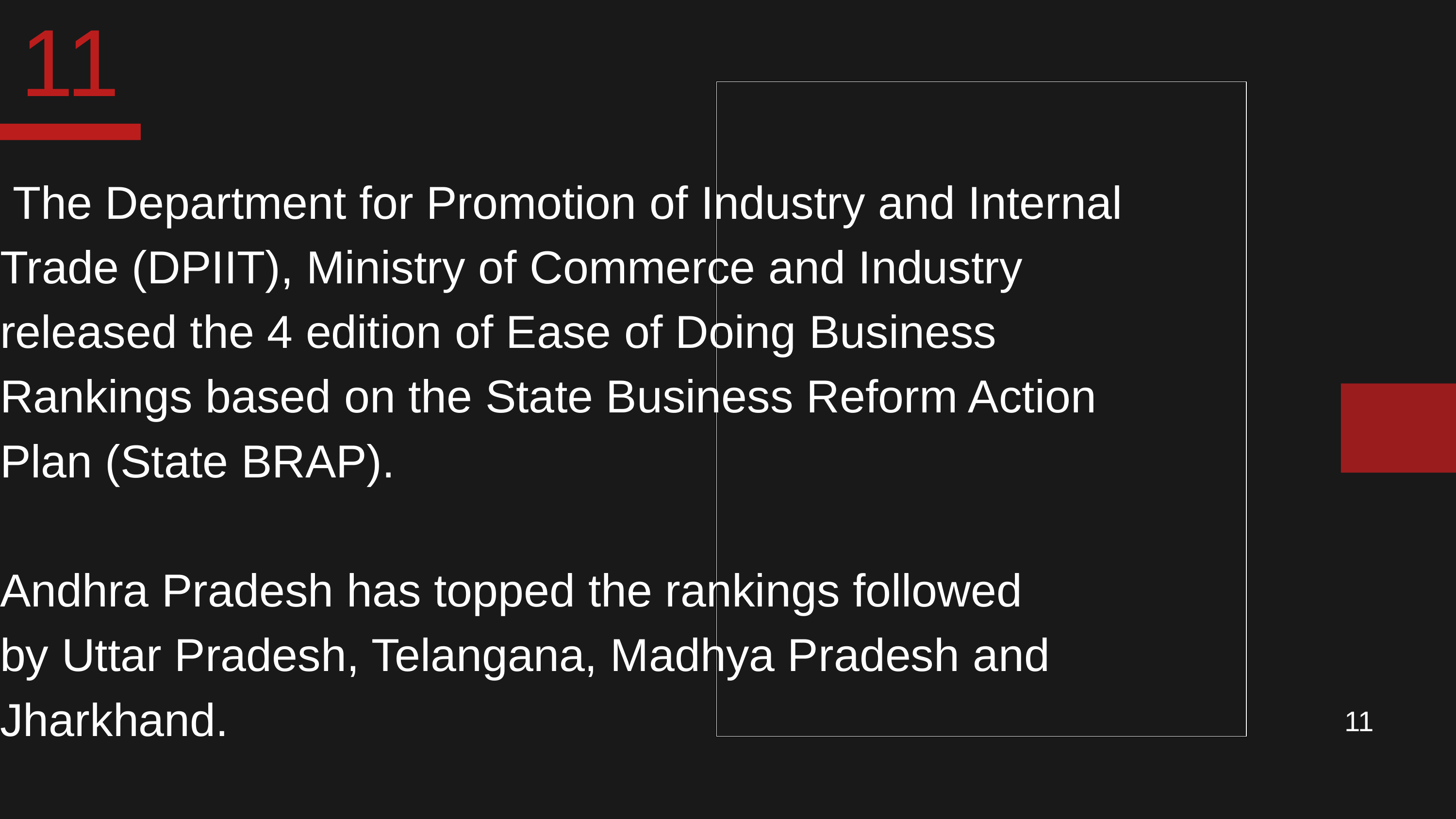

11

 The Department for Promotion of Industry and Internal Trade (DPIIT), Ministry of Commerce and Industry
released the 4 edition of Ease of Doing Business Rankings based on the State Business Reform Action Plan (State BRAP).

Andhra Pradesh has topped the rankings followed
by Uttar Pradesh, Telangana, Madhya Pradesh and
Jharkhand.

11